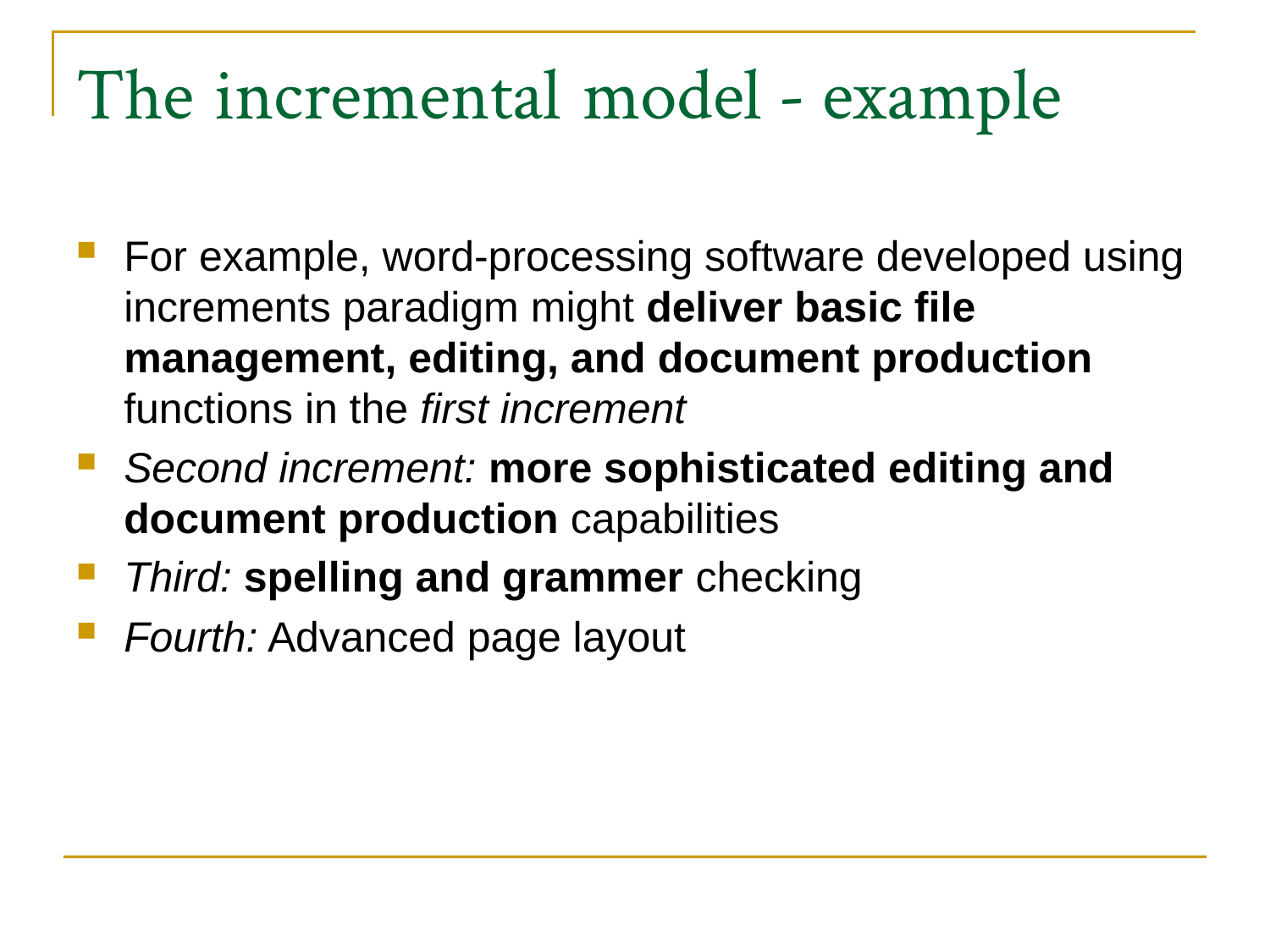

# The incremental model - example
For example, word-processing software developed using increments paradigm might deliver basic file management, editing, and document production functions in the first increment
Second increment: more sophisticated editing and document production capabilities
Third: spelling and grammer checking
Fourth: Advanced page layout